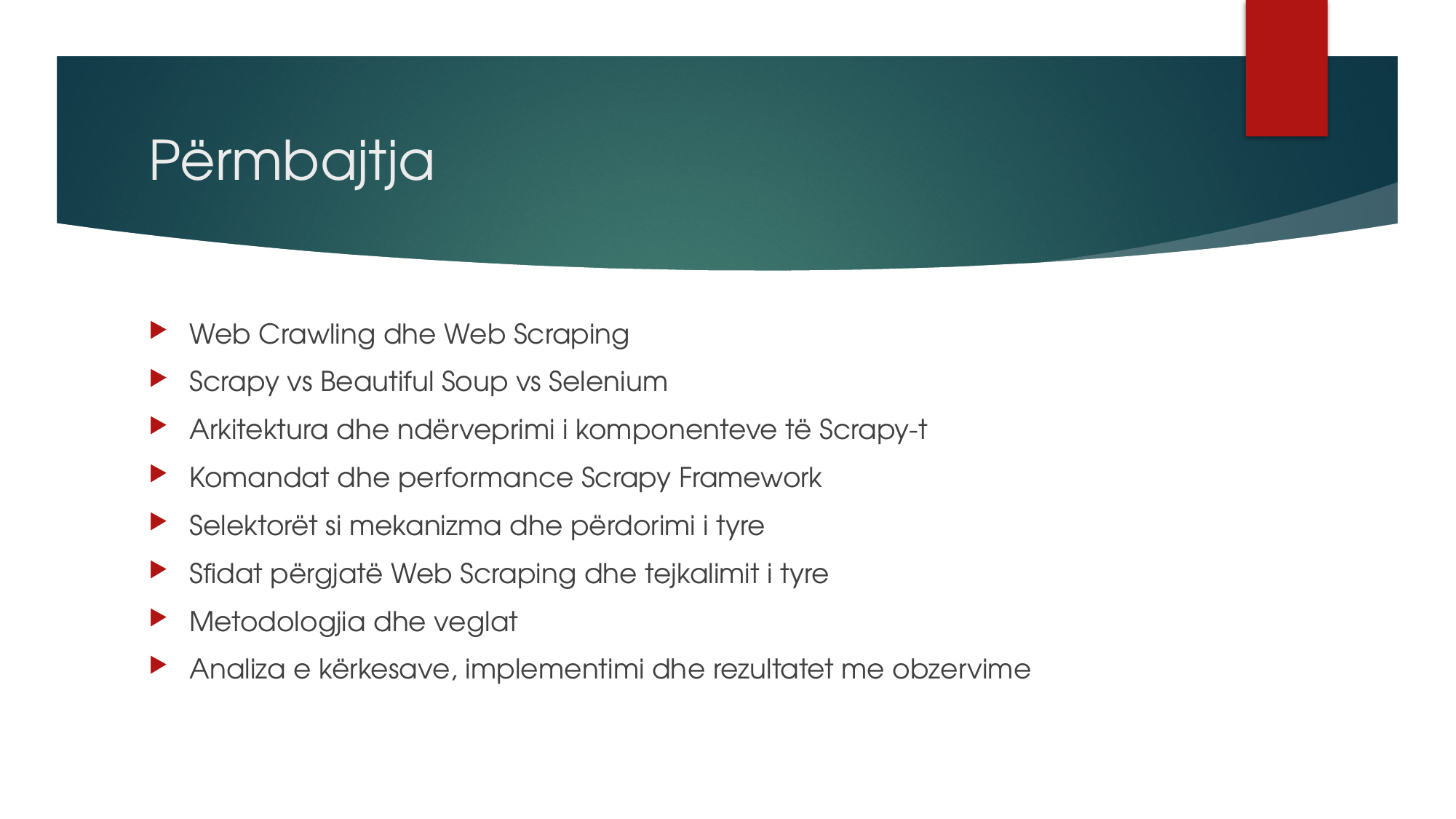

# Përmbajtja
Web Crawling dhe Web Scraping
Scrapy vs Beautiful Soup vs Selenium
Arkitektura dhe ndërveprimi i komponenteve të Scrapy-t
Komandat dhe performance Scrapy Framework
Selektorët si mekanizma dhe përdorimi i tyre
Sfidat përgjatë Web Scraping dhe tejkalimit i tyre
Metodologjia dhe veglat
Analiza e kërkesave, implementimi dhe rezultatet me obzervime